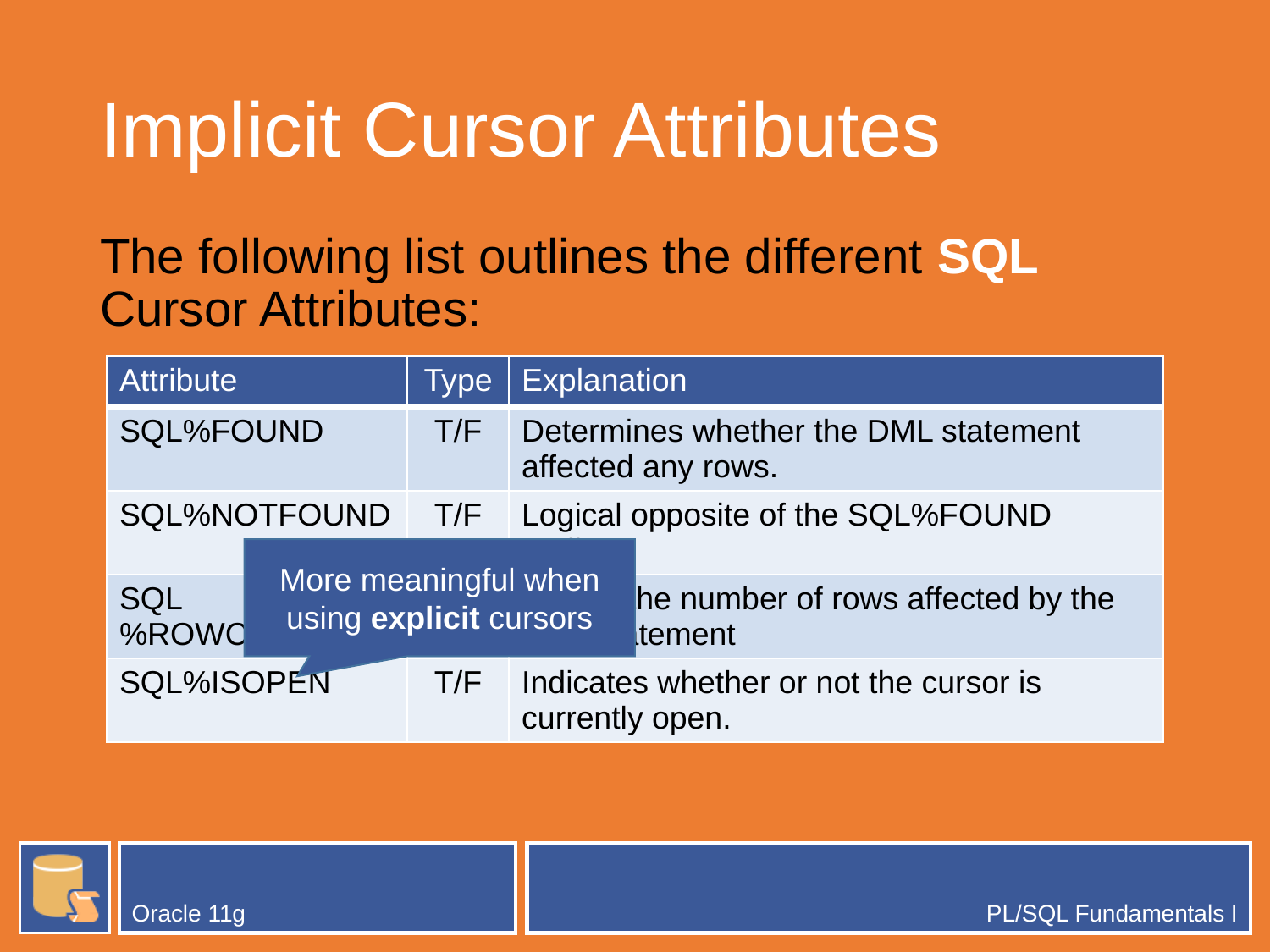

# Implicit Cursor Attributes
The following list outlines the different SQL Cursor Attributes:

| Attribute | Type | Explanation |
| --- | --- | --- |
| SQL%FOUND | T/F | Determines whether the DML statement affected any rows. |
| SQL%NOTFOUND | T/F | Logical opposite of the SQL%FOUND attribute |
| SQL%ROWCOUNT | Int | Equals the number of rows affected by the DML statement |
| SQL%ISOPEN | T/F | Indicates whether or not the cursor is currently open. |
More meaningful when using explicit cursors